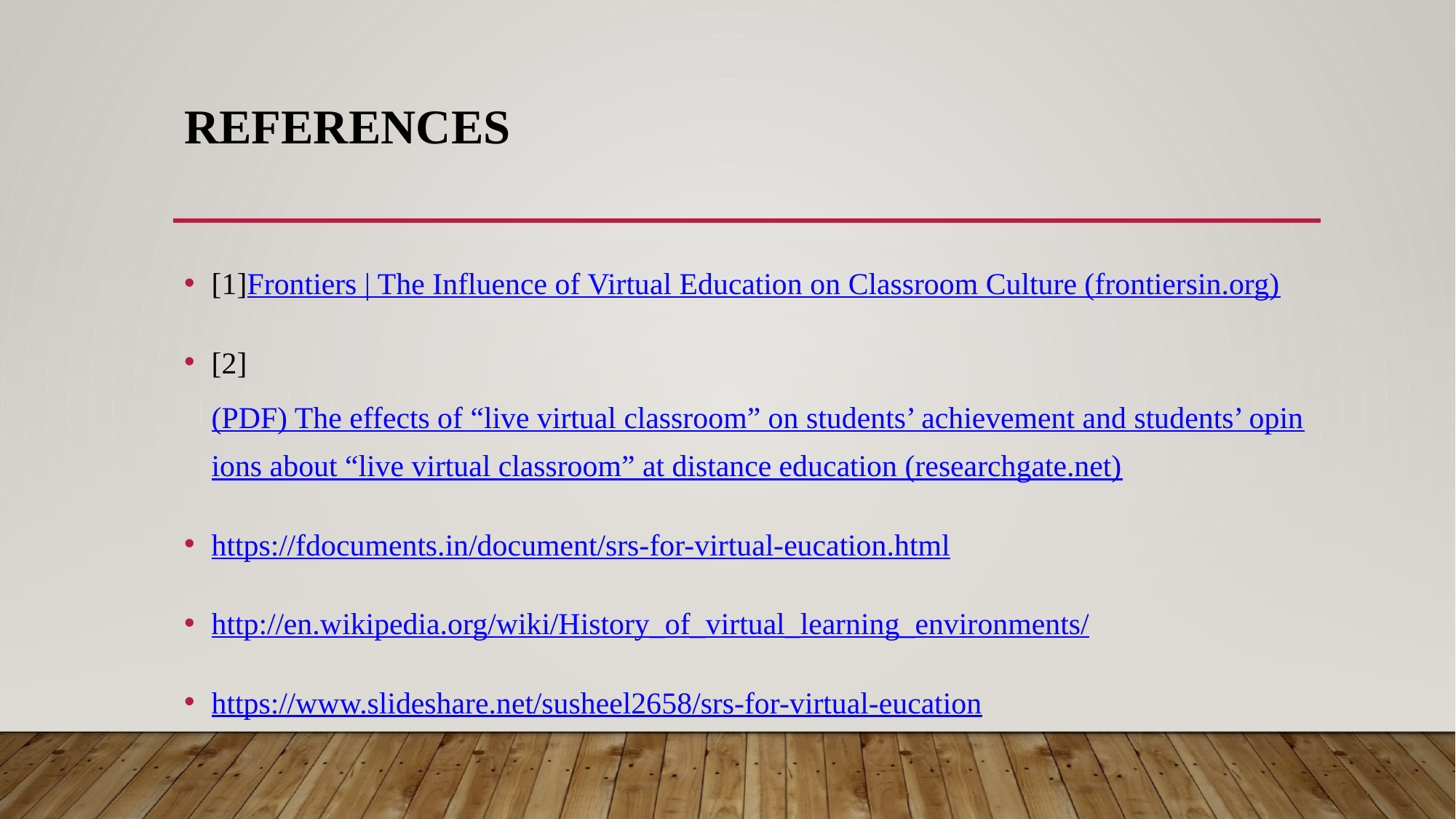

# REFERENCES
[1]Frontiers | The Influence of Virtual Education on Classroom Culture (frontiersin.org)
[2] (PDF) The effects of “live virtual classroom” on students’ achievement and students’ opinions about “live virtual classroom” at distance education (researchgate.net)
https://fdocuments.in/document/srs-for-virtual-eucation.html
http://en.wikipedia.org/wiki/History_of_virtual_learning_environments/
https://www.slideshare.net/susheel2658/srs-for-virtual-eucation